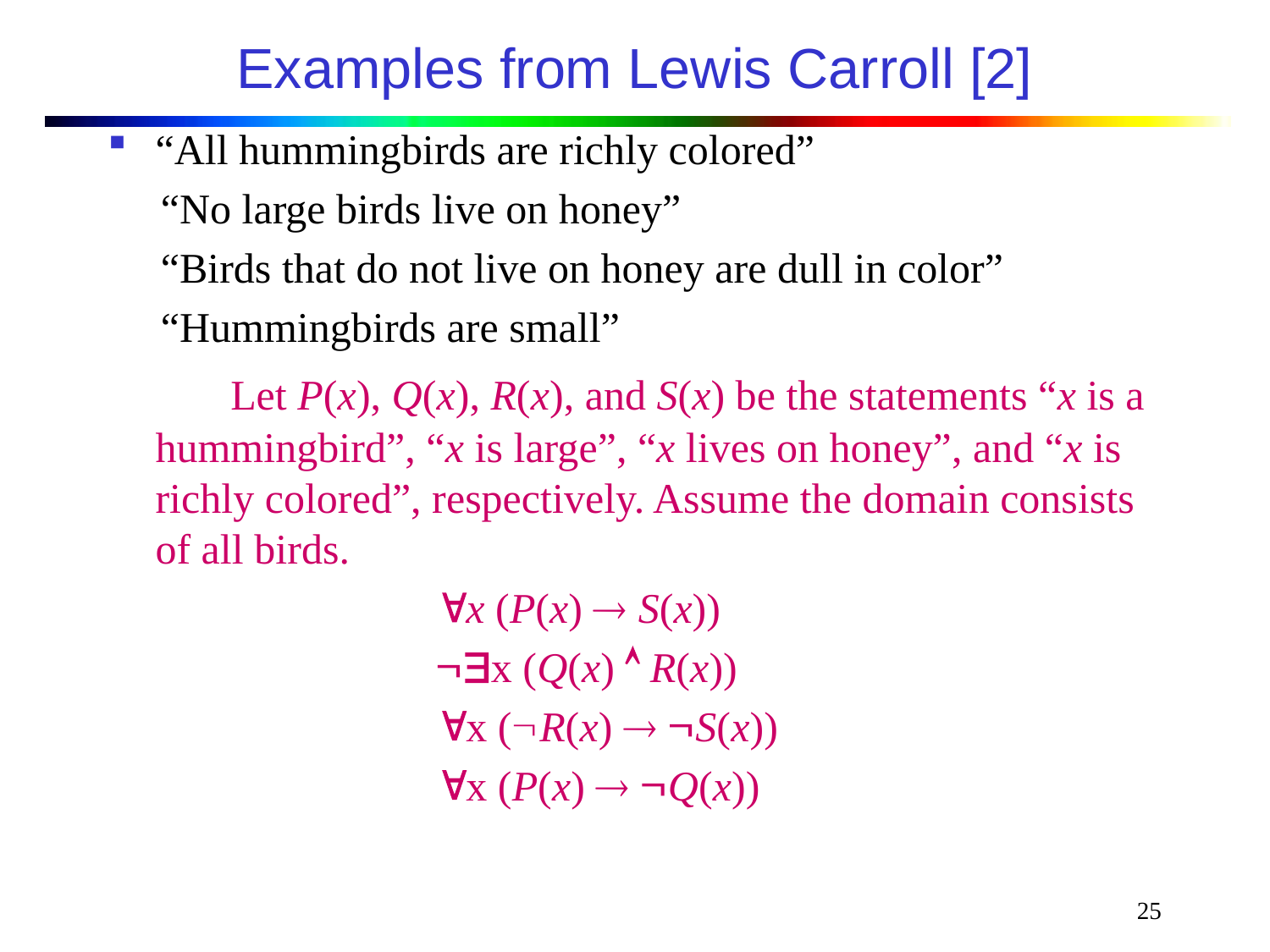

# Examples from Lewis Carroll [2]
“All hummingbirds are richly colored”
     “No large birds live on honey”
     “Birds that do not live on honey are dull in color”
     “Hummingbirds are small”
          Let P(x), Q(x), R(x), and S(x) be the statements “x is a hummingbird”, “x is large”, “x lives on honey”, and “x is richly colored”, respectively. Assume the domain consists of all birds.
                               ∀x (P(x) → S(x))
                               ¬∃x (Q(x) ∧ R(x))
                               ∀x (¬R(x) → ¬S(x))
                               ∀x (P(x) → ¬Q(x))
25